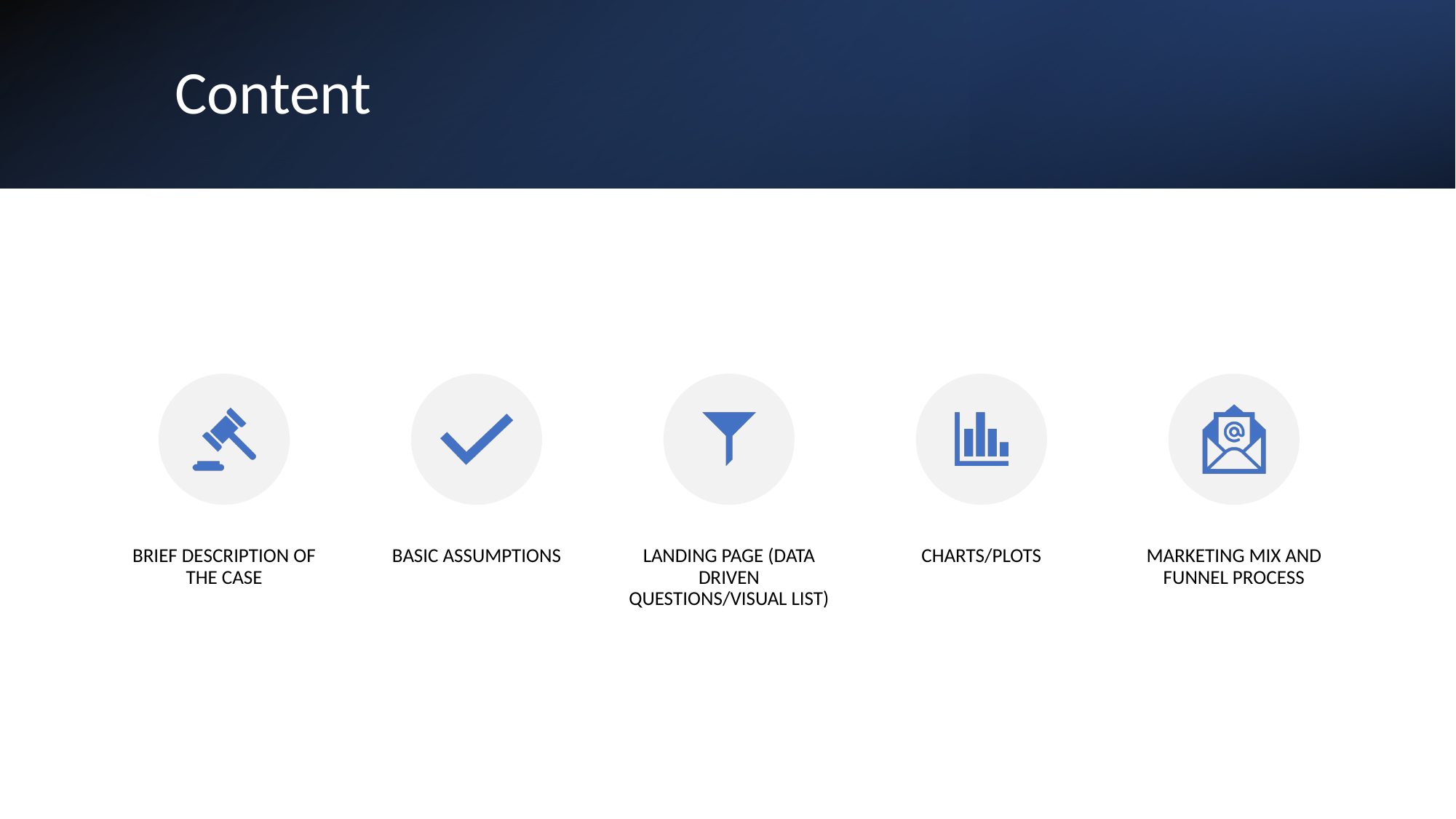

# Content
Brief Description of the Case
Basic Assumptions
Landing Page (Data Driven Questions/Visual list)
Charts/Plots
Marketing Mix and Funnel Process